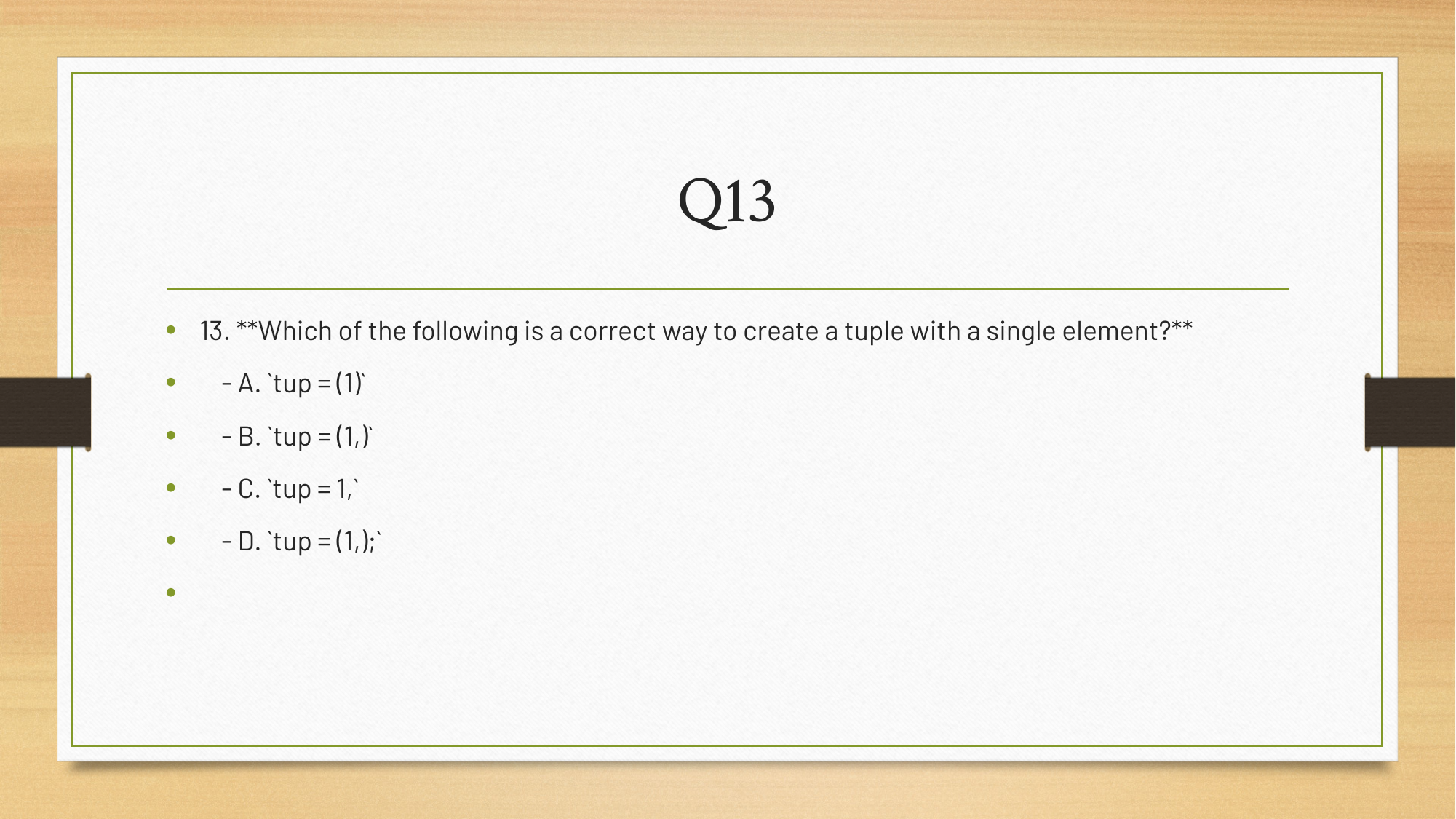

# Q13
13. **Which of the following is a correct way to create a tuple with a single element?**
    - A. `tup = (1)`
    - B. `tup = (1,)`
    - C. `tup = 1,`
    - D. `tup = (1,);`